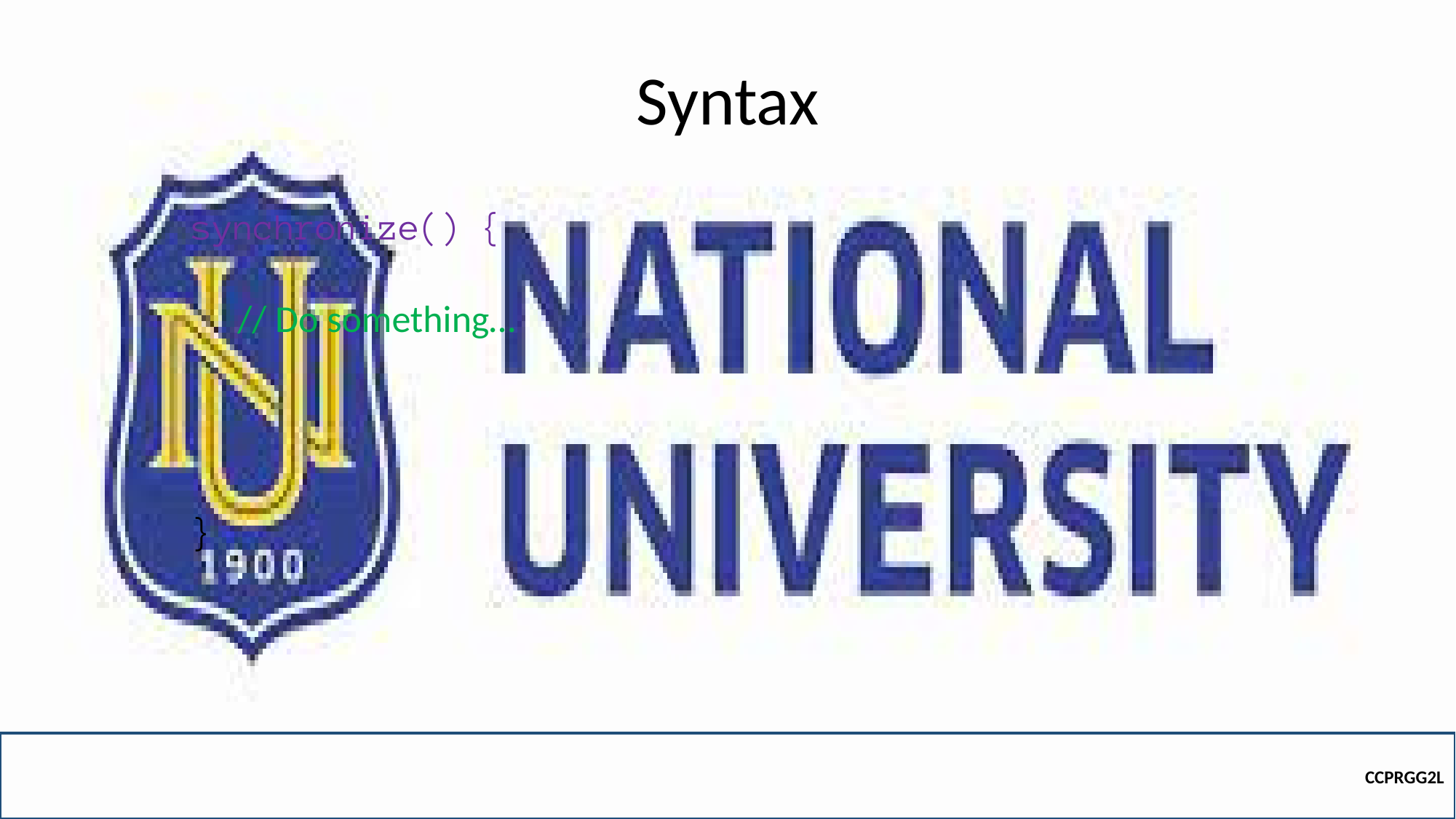

# Syntax
synchronize() {
// Do something…
}
CCPRGG2L